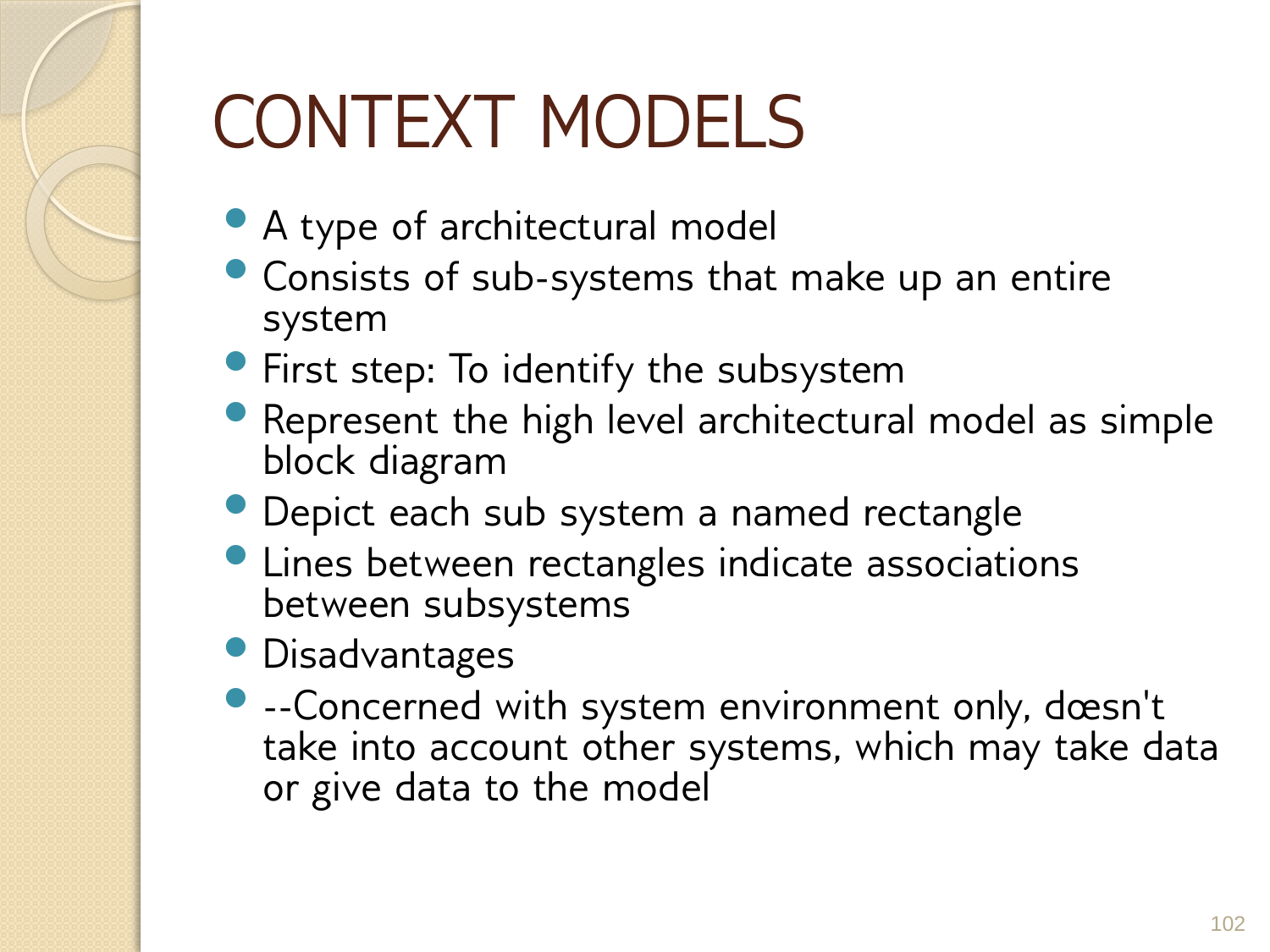

# CONTEXT MODELS
A type of architectural model
Consists of sub-systems that make up an entire system
First step: To identify the subsystem
Represent the high level architectural model as simple block diagram
Depict each sub system a named rectangle
Lines between rectangles indicate associations between subsystems
Disadvantages
--Concerned with system environment only, doesn't take into account other systems, which may take data or give data to the model
102